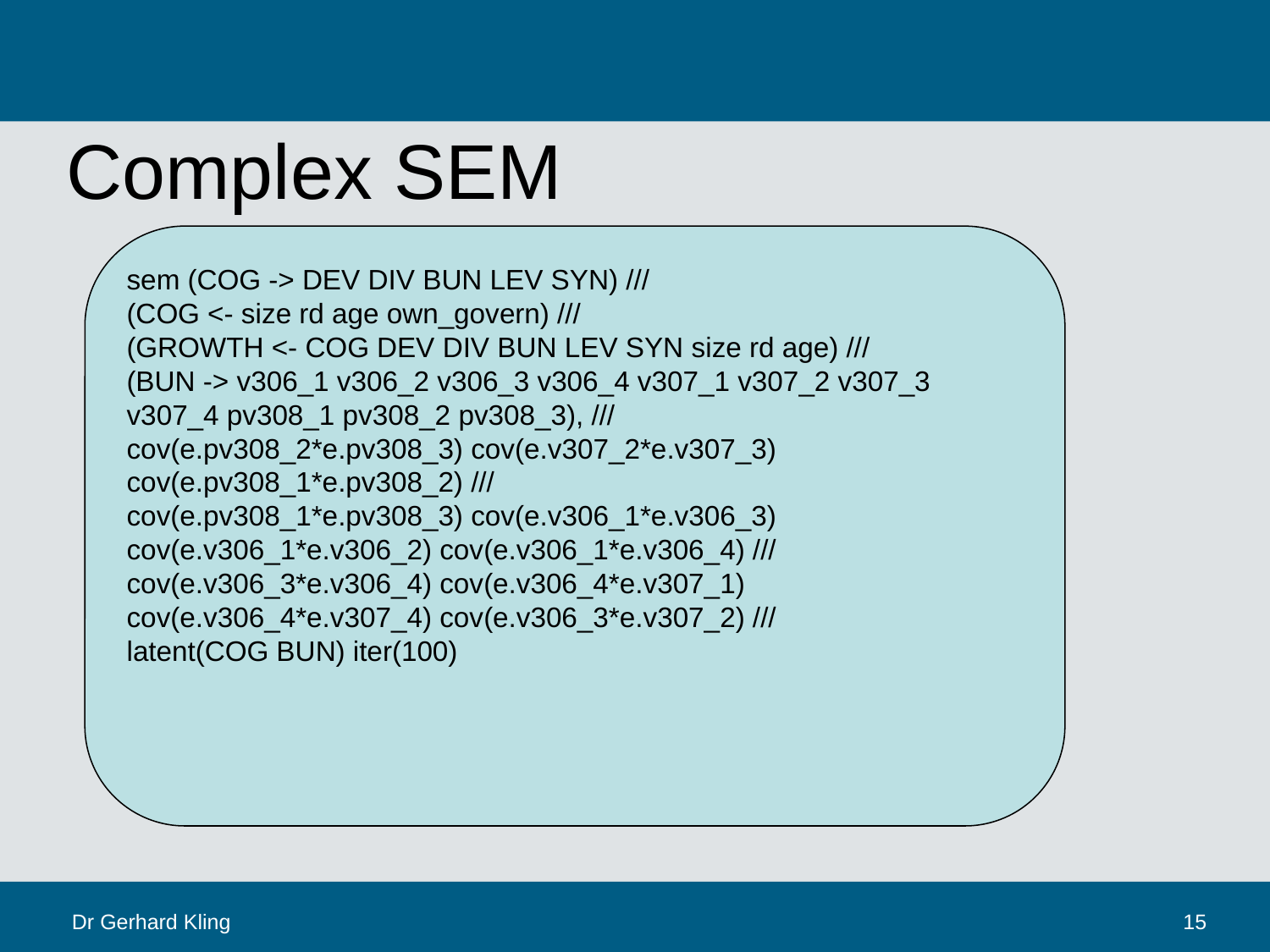

# Complex SEM
sem (COG -> DEV DIV BUN LEV SYN) ///
(COG <- size rd age own_govern) ///
(GROWTH <- COG DEV DIV BUN LEV SYN size rd age) ///
(BUN -> v306_1 v306_2 v306_3 v306_4 v307_1 v307_2 v307_3 v307_4 pv308_1 pv308_2 pv308_3), ///
cov(e.pv308_2*e.pv308_3) cov(e.v307_2*e.v307_3) cov(e.pv308_1*e.pv308_2) ///
cov(e.pv308_1*e.pv308_3) cov(e.v306_1*e.v306_3) cov(e.v306_1*e.v306_2) cov(e.v306_1*e.v306_4) ///
cov(e.v306_3*e.v306_4) cov(e.v306_4*e.v307_1) cov(e.v306_4*e.v307_4) cov(e.v306_3*e.v307_2) ///
latent(COG BUN) iter(100)
Dr Gerhard Kling
15